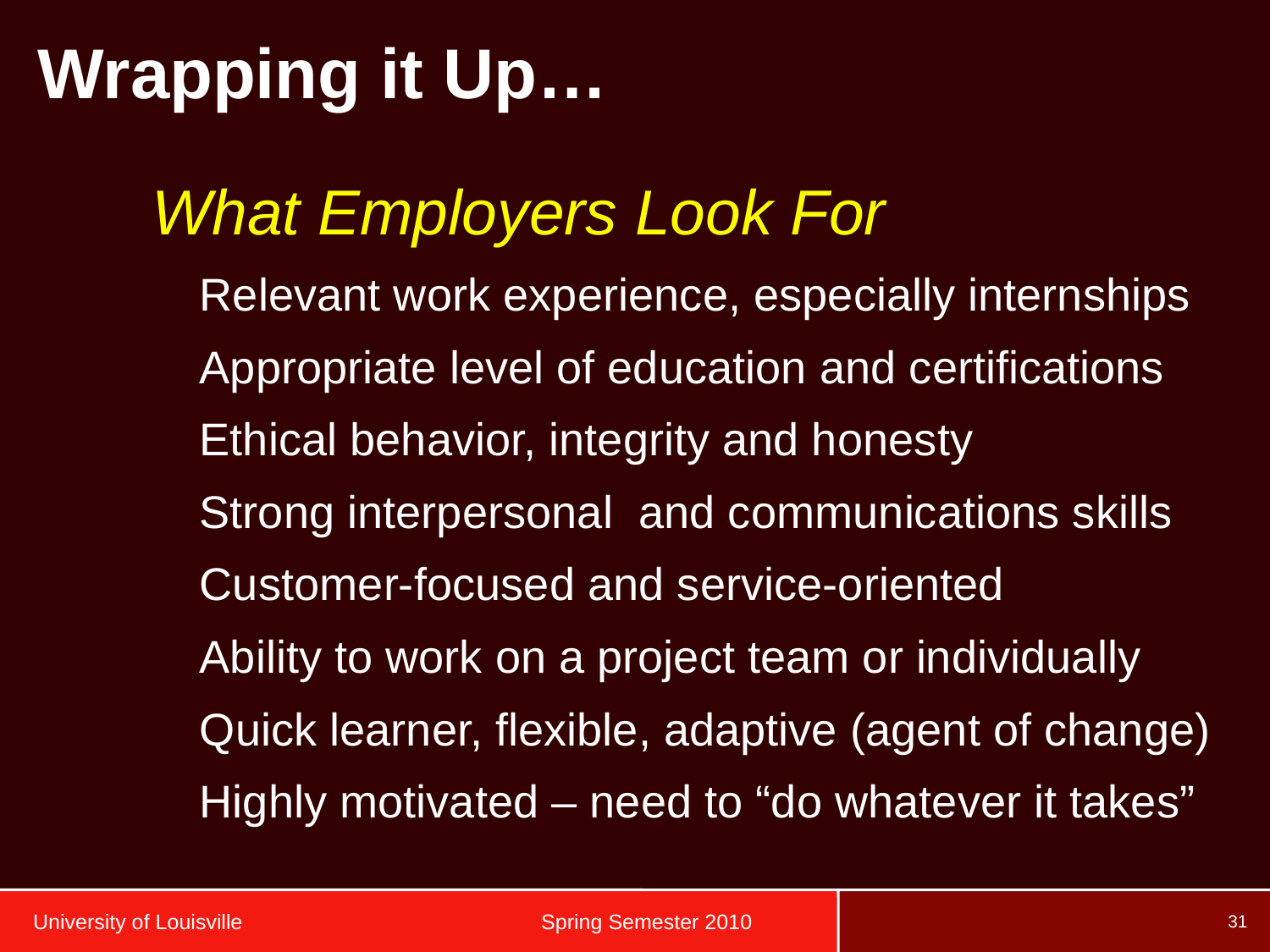

Wrapping it Up…
What Employers Look For
	Relevant work experience, especially internships
	Appropriate level of education and certifications
	Ethical behavior, integrity and honesty
	Strong interpersonal  and communications skills
	Customer-focused and service-oriented
	Ability to work on a project team or individually
	Quick learner, flexible, adaptive (agent of change)
	Highly motivated – need to “do whatever it takes”
University of Louisville		            	Spring Semester 2010